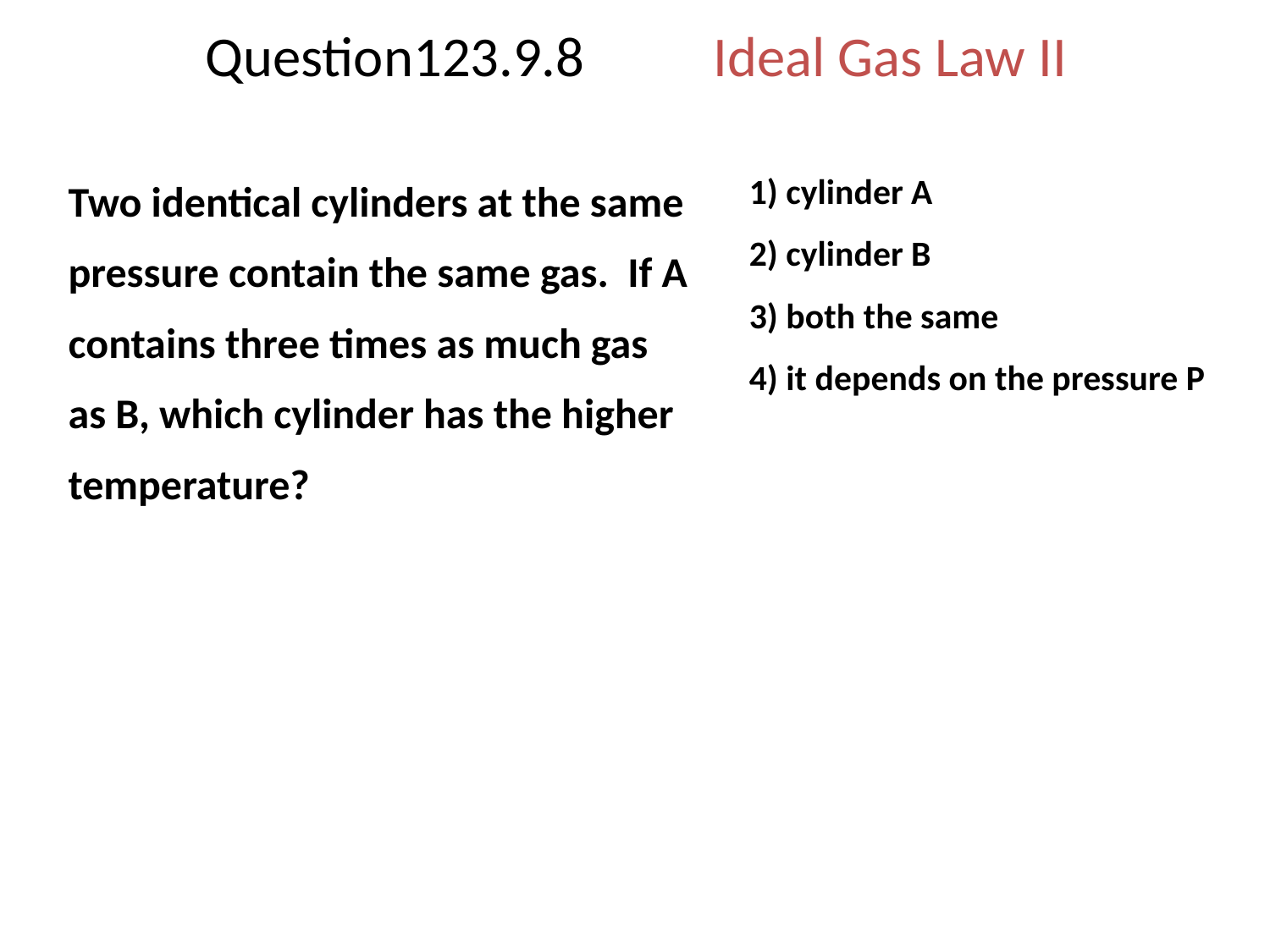

# Question123.9.8 	Ideal Gas Law II
	Two identical cylinders at the same pressure contain the same gas.  If A contains three times as much gas as B, which cylinder has the higher temperature?
1) cylinder A
2) cylinder B
3) both the same
4) it depends on the pressure P